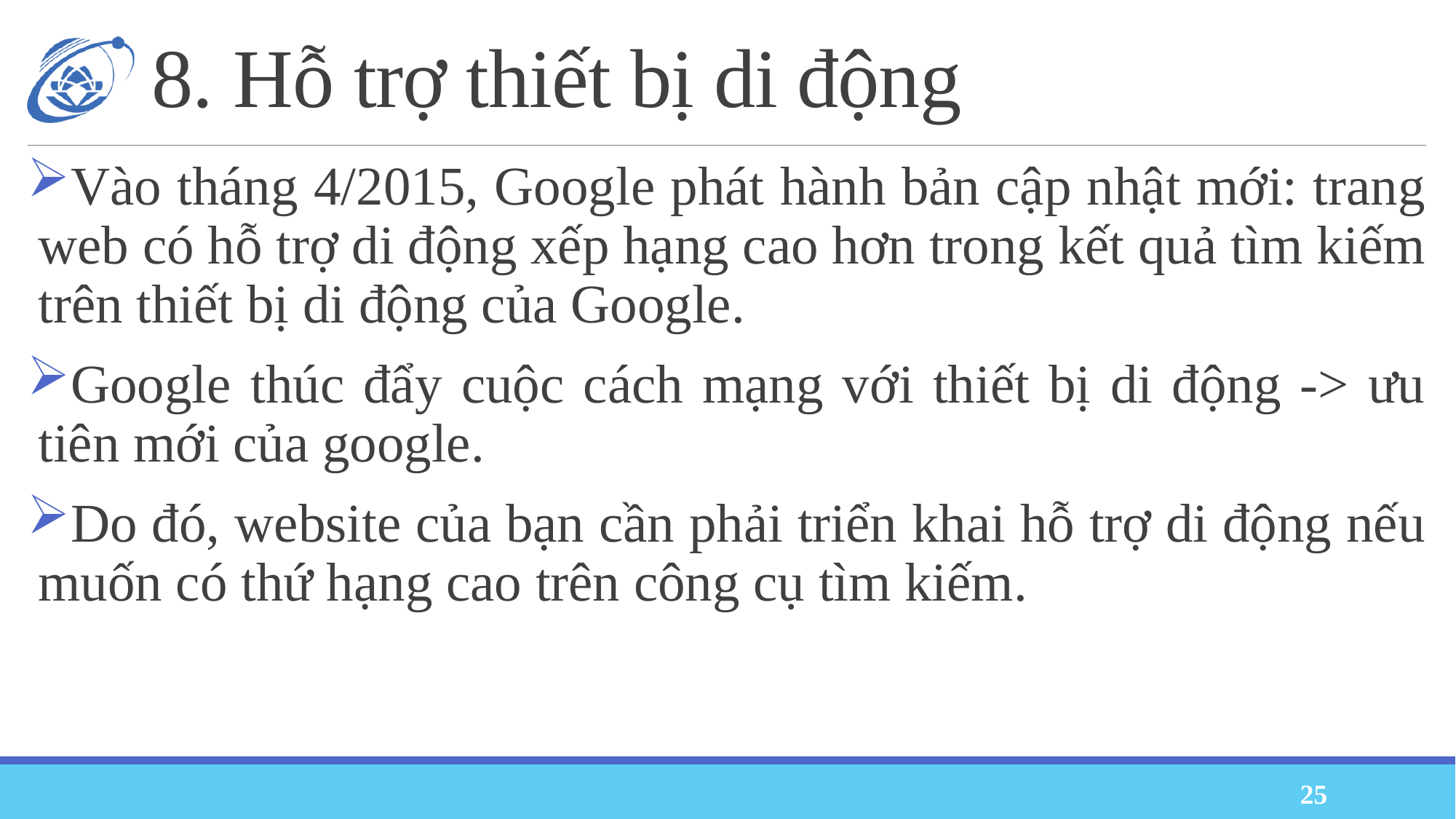

# 8. Hỗ trợ thiết bị di động
Vào tháng 4/2015, Google phát hành bản cập nhật mới: trang web có hỗ trợ di động xếp hạng cao hơn trong kết quả tìm kiếm trên thiết bị di động của Google.
Google thúc đẩy cuộc cách mạng với thiết bị di động -> ưu tiên mới của google.
Do đó, website của bạn cần phải triển khai hỗ trợ di động nếu muốn có thứ hạng cao trên công cụ tìm kiếm.
25